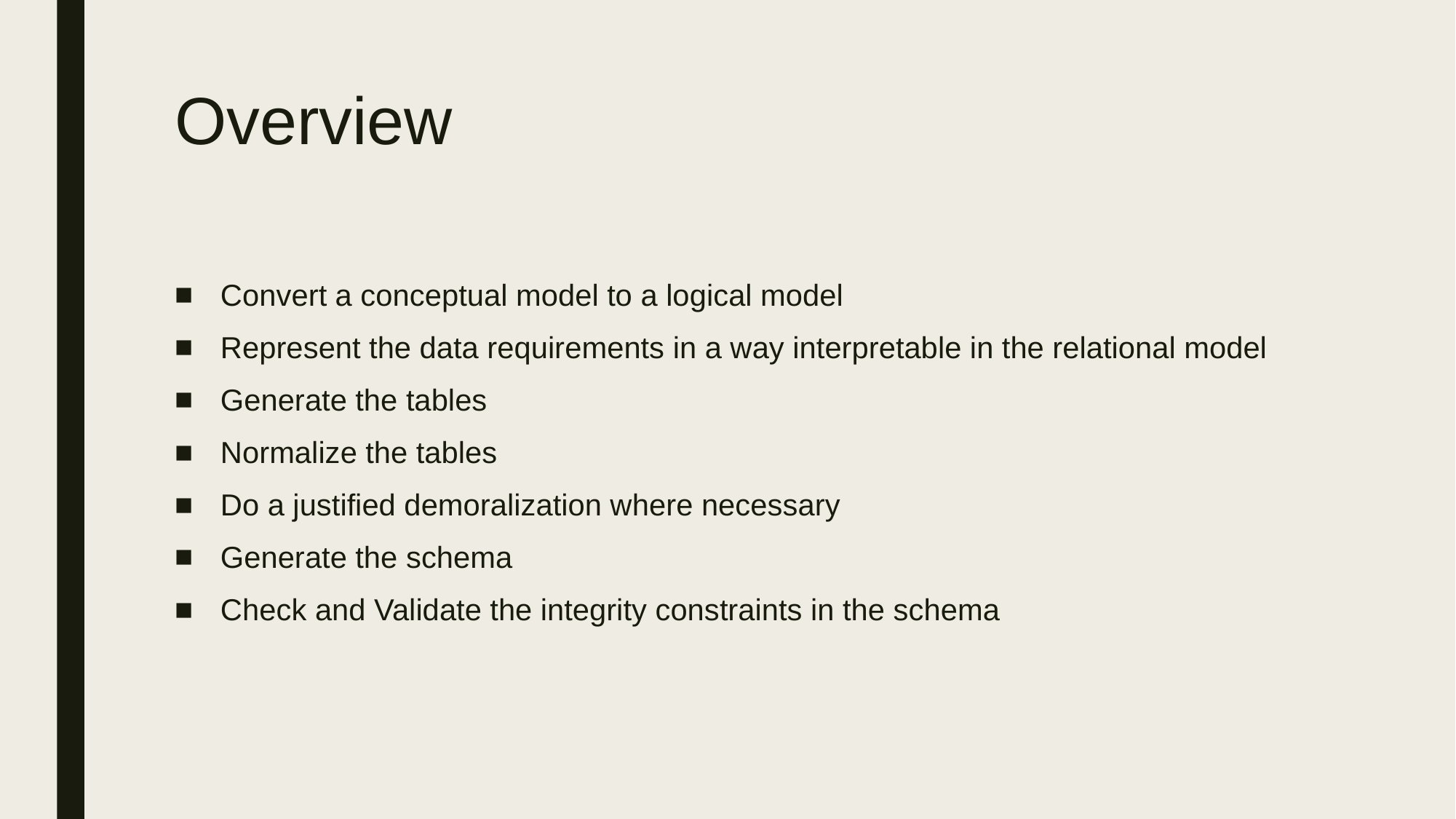

# Overview
Convert a conceptual model to a logical model
Represent the data requirements in a way interpretable in the relational model
Generate the tables
Normalize the tables
Do a justified demoralization where necessary
Generate the schema
Check and Validate the integrity constraints in the schema